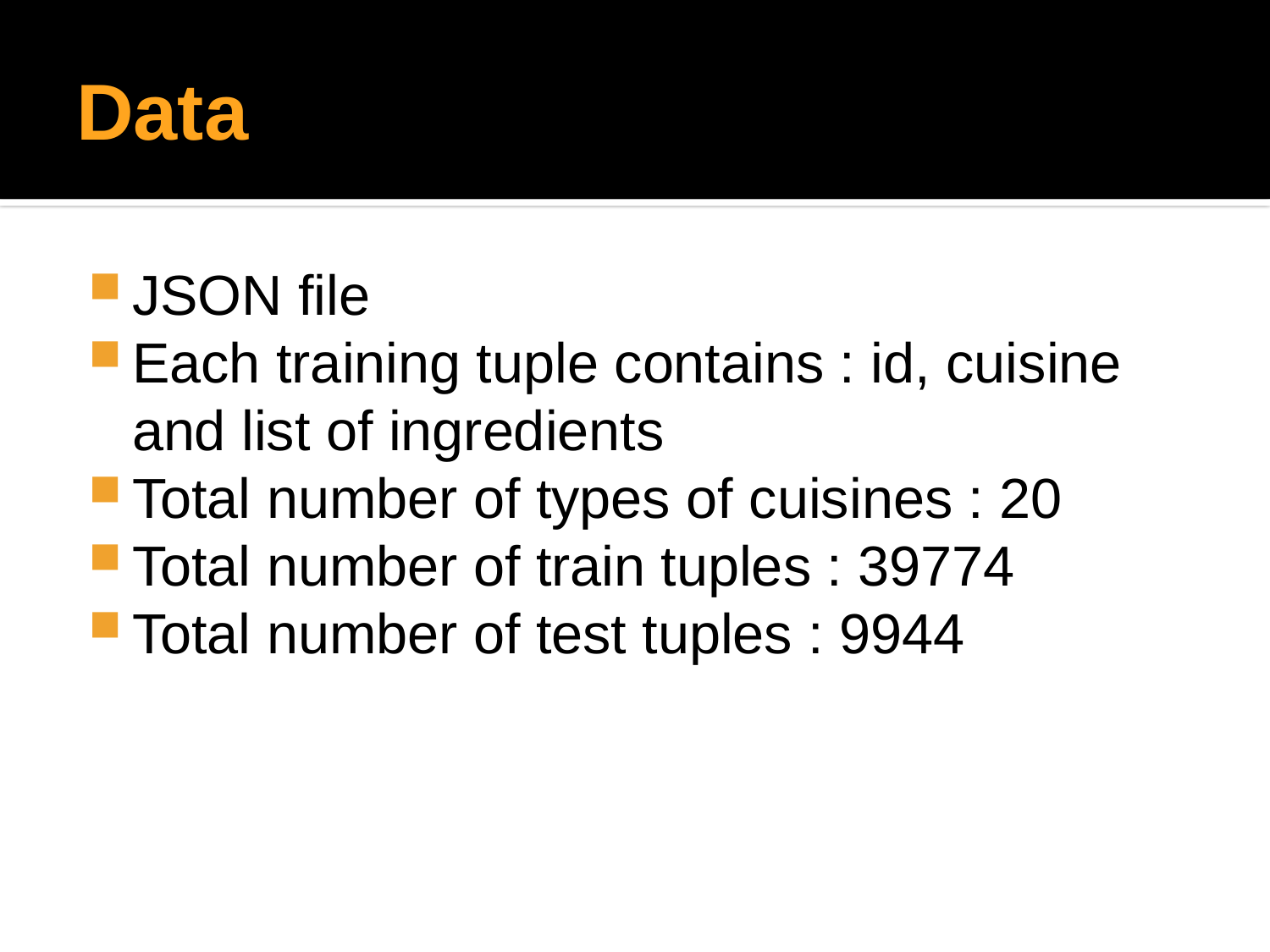

# Data
JSON file
Each training tuple contains : id, cuisine and list of ingredients
Total number of types of cuisines : 20
Total number of train tuples : 39774
Total number of test tuples : 9944